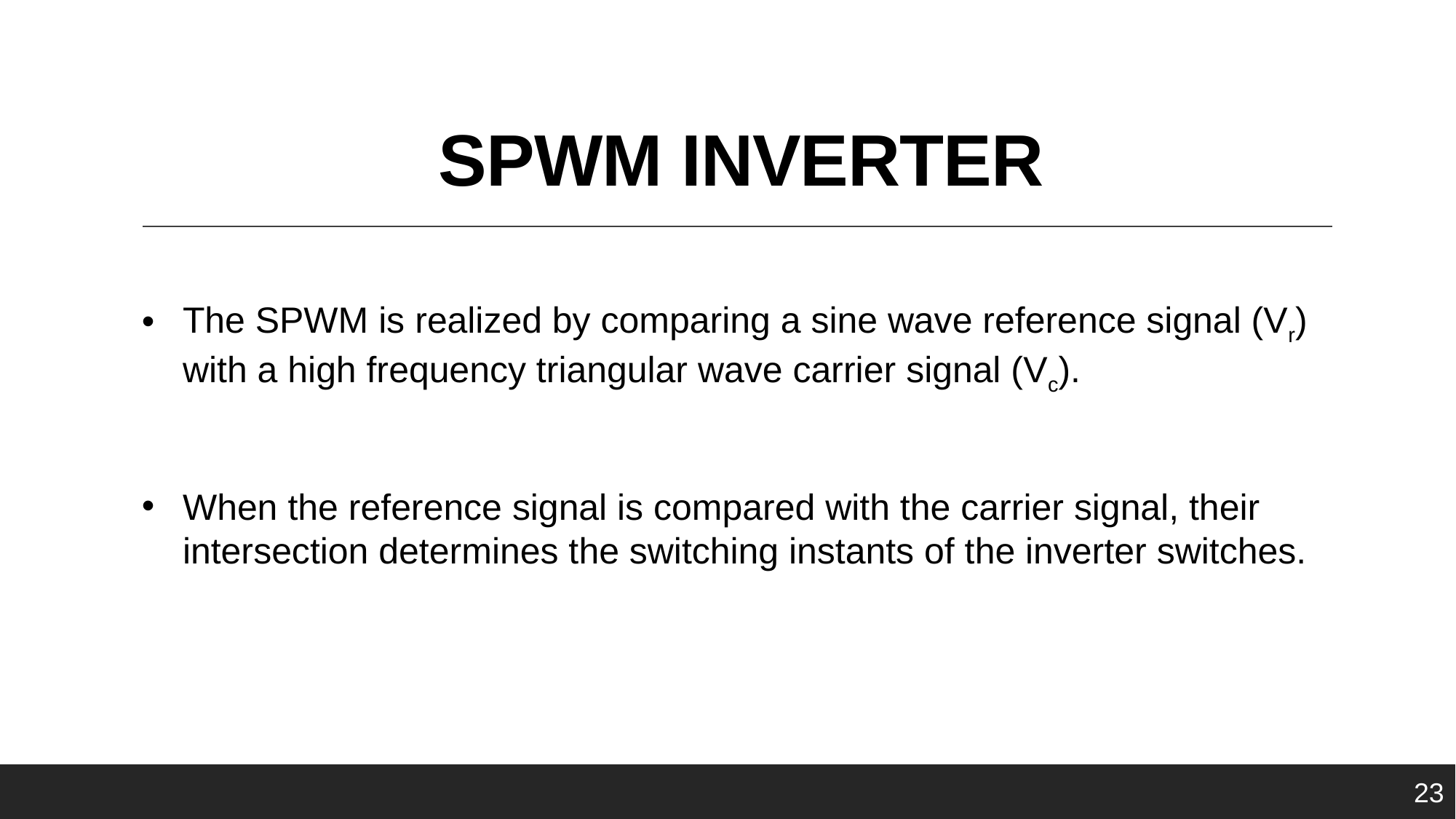

# SPWM INVERTER
The SPWM is realized by comparing a sine wave reference signal (Vr) with a high frequency triangular wave carrier signal (Vc).

When the reference signal is compared with the carrier signal, their intersection determines the switching instants of the inverter switches.

23